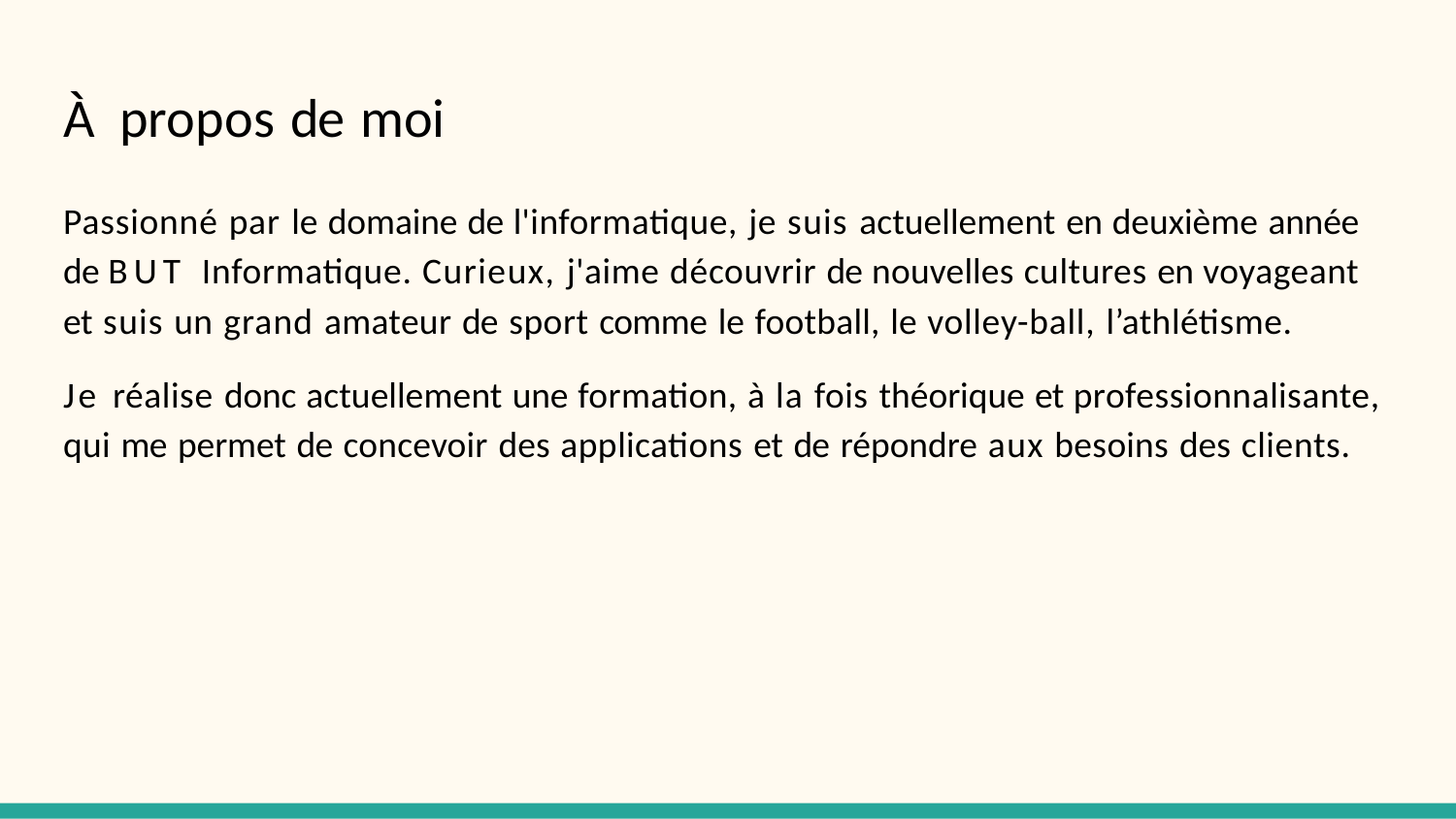

# À propos de moi
Passionné par le domaine de l'informatique, je suis actuellement en deuxième année  de BUT Informatique. Curieux, j'aime découvrir de nouvelles cultures en voyageant  et suis un grand amateur de sport comme le football, le volley-ball, l’athlétisme.
Je réalise donc actuellement une formation, à la fois théorique et professionnalisante,  qui me permet de concevoir des applications et de répondre aux besoins des clients.